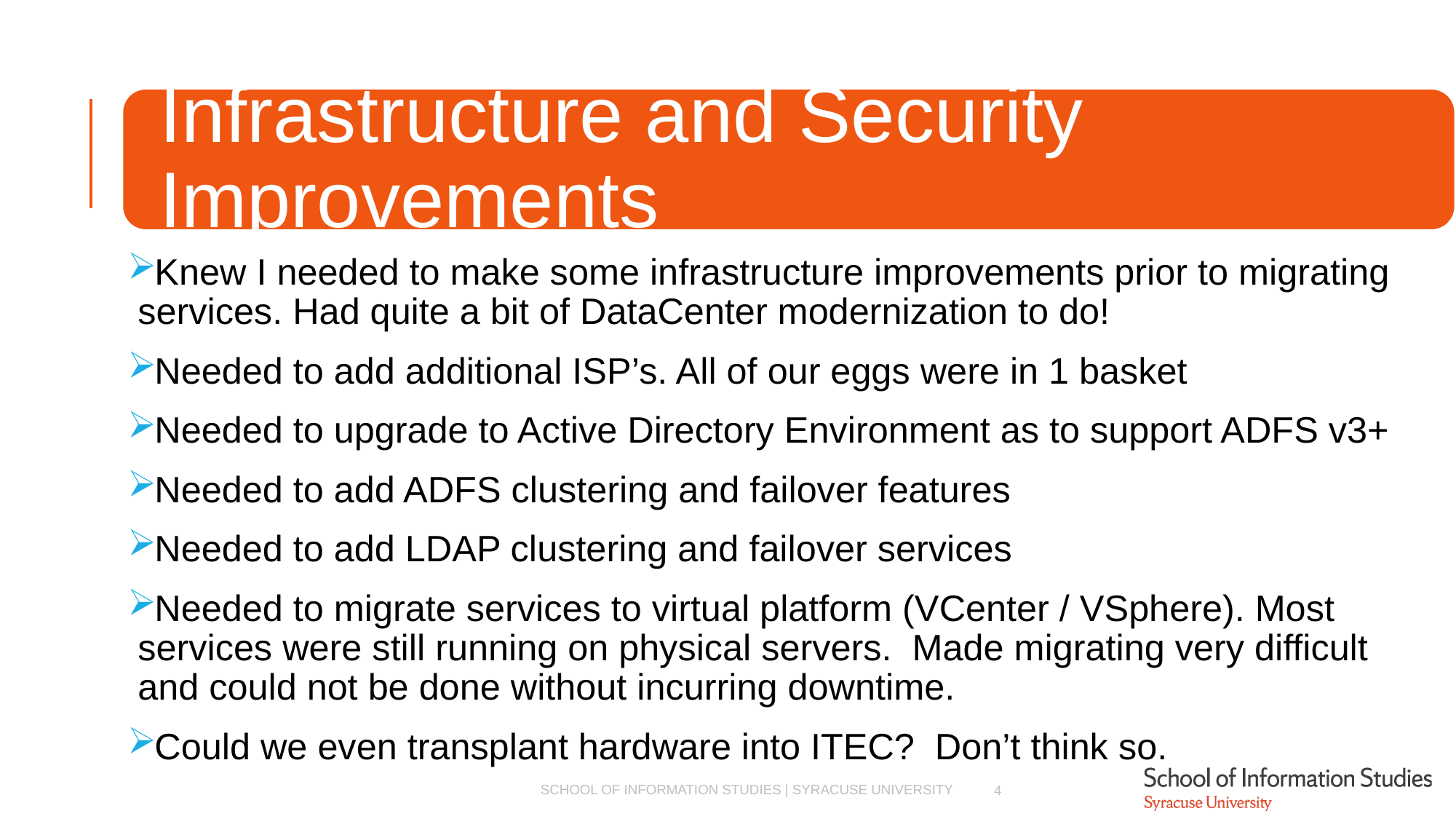

Infrastructure and Security Improvements
Knew I needed to make some infrastructure improvements prior to migrating services. Had quite a bit of DataCenter modernization to do!
Needed to add additional ISP’s. All of our eggs were in 1 basket
Needed to upgrade to Active Directory Environment as to support ADFS v3+
Needed to add ADFS clustering and failover features
Needed to add LDAP clustering and failover services
Needed to migrate services to virtual platform (VCenter / VSphere). Most services were still running on physical servers.  Made migrating very difficult and could not be done without incurring downtime.
Could we even transplant hardware into ITEC?  Don’t think so.

School of Information Studies | Syracuse University
4